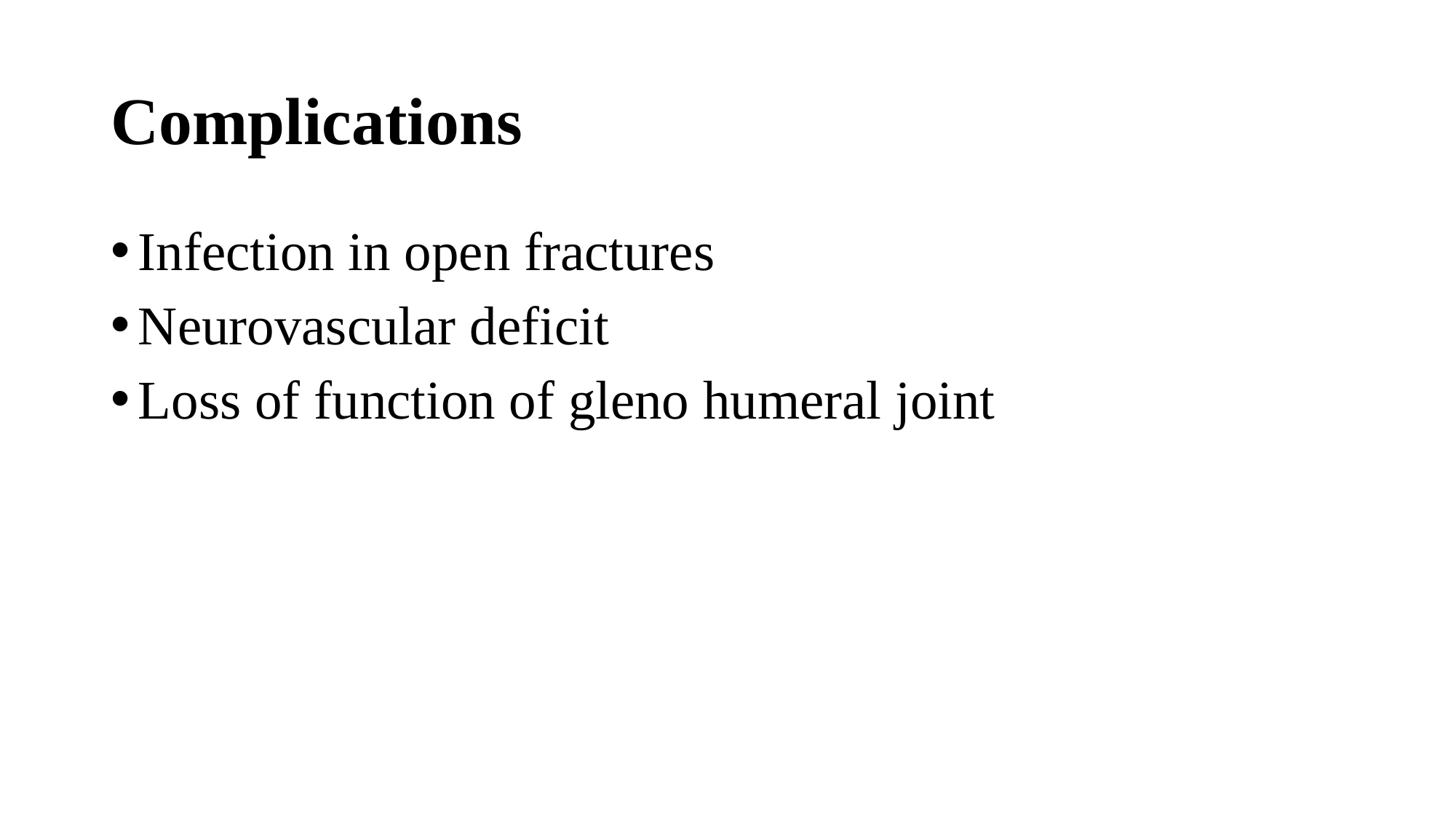

# Complications
Infection in open fractures
Neurovascular deficit
Loss of function of gleno humeral joint